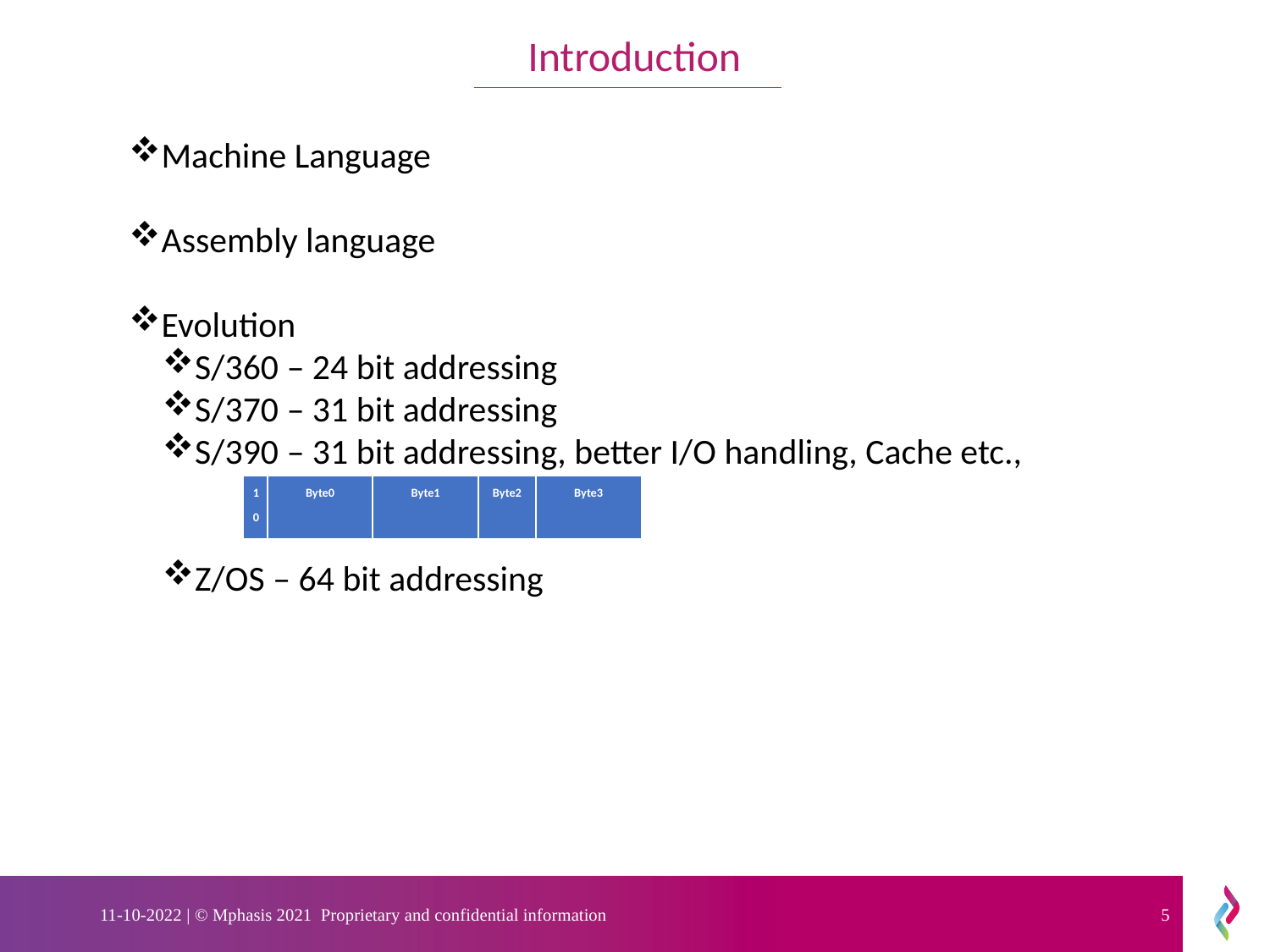

Introduction
Machine Language

Assembly language

Evolution
S/360 – 24 bit addressing
S/370 – 31 bit addressing
S/390 – 31 bit addressing, better I/O handling, Cache etc.,

Z/OS – 64 bit addressing

| 10 | Byte0 | Byte1 | Byte2 | Byte3 |
| --- | --- | --- | --- | --- |
11-10-2022 | © Mphasis 2021  Proprietary and confidential information
5